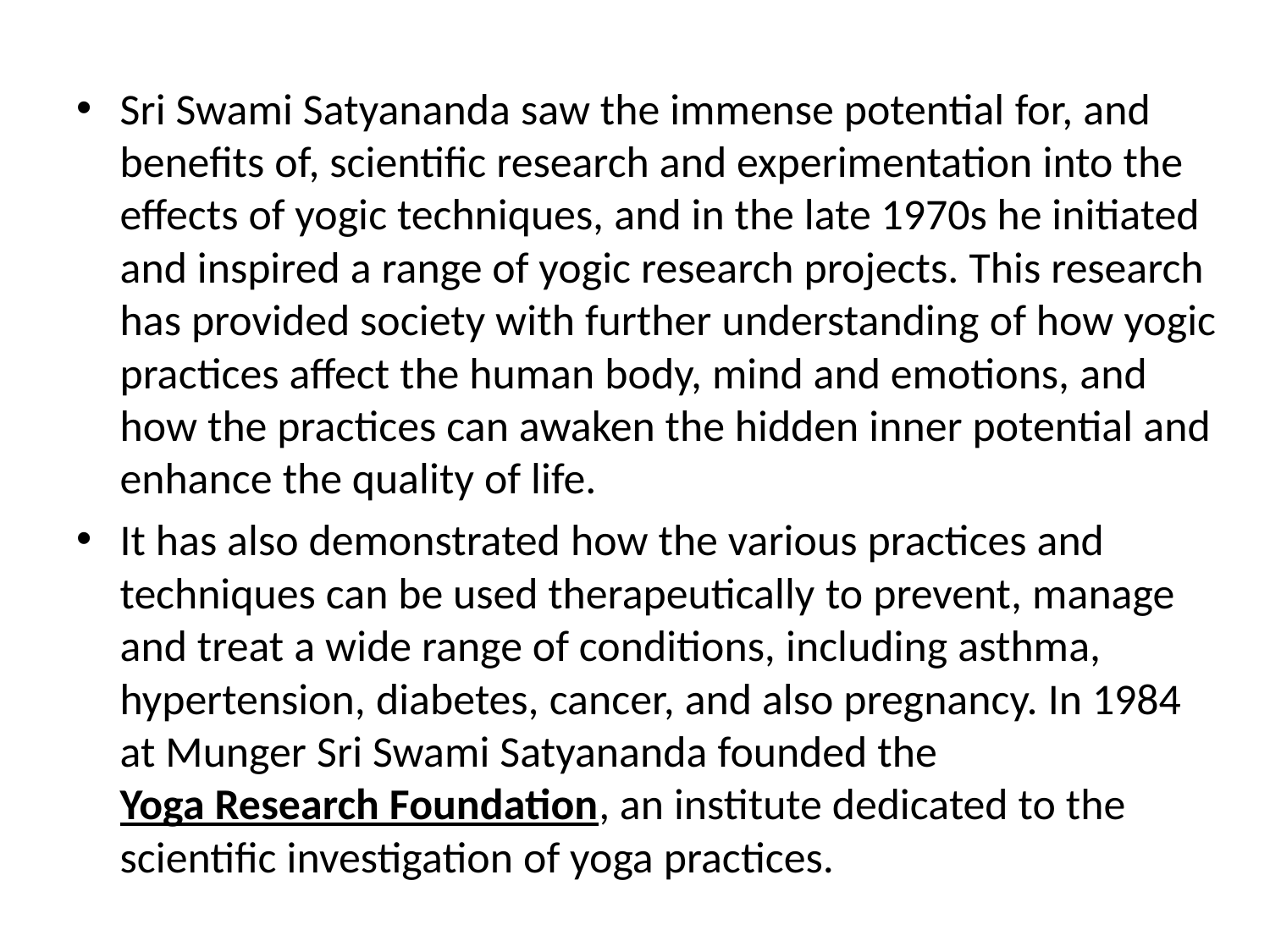

Sri Swami Satyananda saw the immense potential for, and benefits of, scientific research and experimentation into the effects of yogic techniques, and in the late 1970s he initiated and inspired a range of yogic research projects. This research has provided society with further understanding of how yogic practices affect the human body, mind and emotions, and how the practices can awaken the hidden inner potential and enhance the quality of life.
It has also demonstrated how the various practices and techniques can be used therapeutically to prevent, manage and treat a wide range of conditions, including asthma, hypertension, diabetes, cancer, and also pregnancy. In 1984 at Munger Sri Swami Satyananda founded the Yoga Research Foundation, an institute dedicated to the scientific investigation of yoga practices.